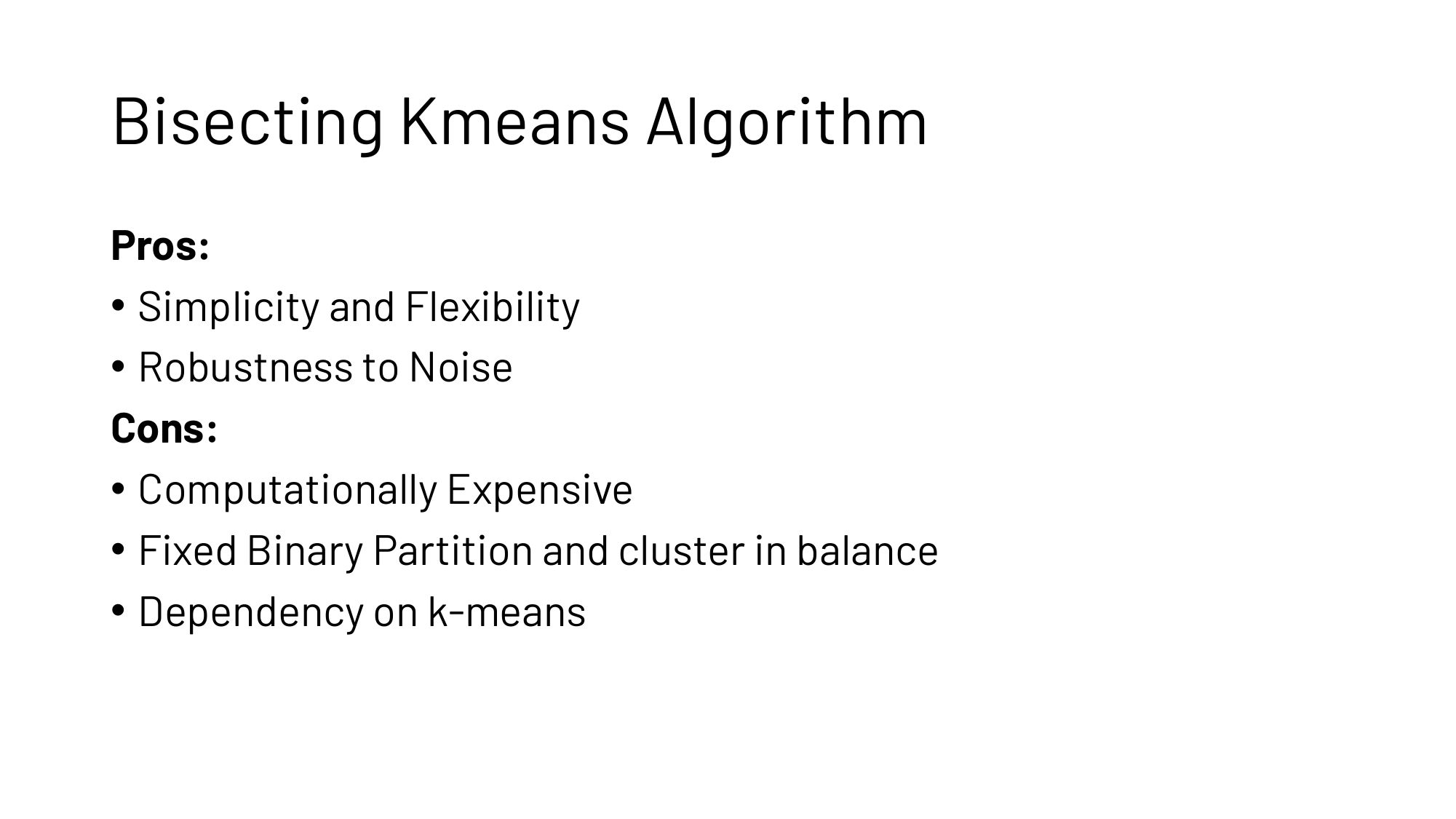

# Bisecting Kmeans Algorithm
Pros:
Simplicity and Flexibility
Robustness to Noise
Cons:
Computationally Expensive
Fixed Binary Partition and cluster in balance
Dependency on k-means